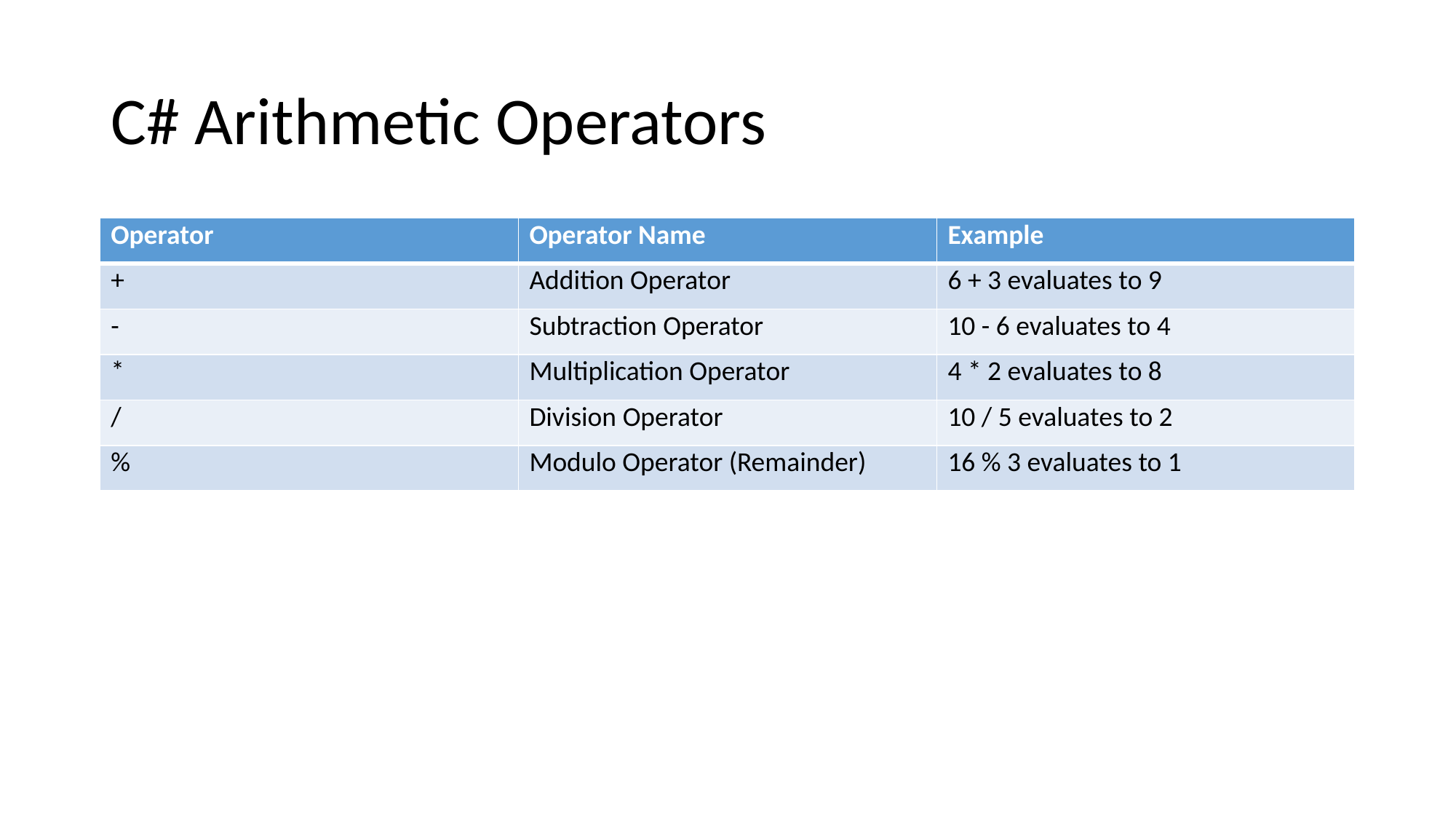

# C# Arithmetic Operators
| Operator | Operator Name | Example |
| --- | --- | --- |
| + | Addition Operator | 6 + 3 evaluates to 9 |
| - | Subtraction Operator | 10 - 6 evaluates to 4 |
| \* | Multiplication Operator | 4 \* 2 evaluates to 8 |
| / | Division Operator | 10 / 5 evaluates to 2 |
| % | Modulo Operator (Remainder) | 16 % 3 evaluates to 1 |